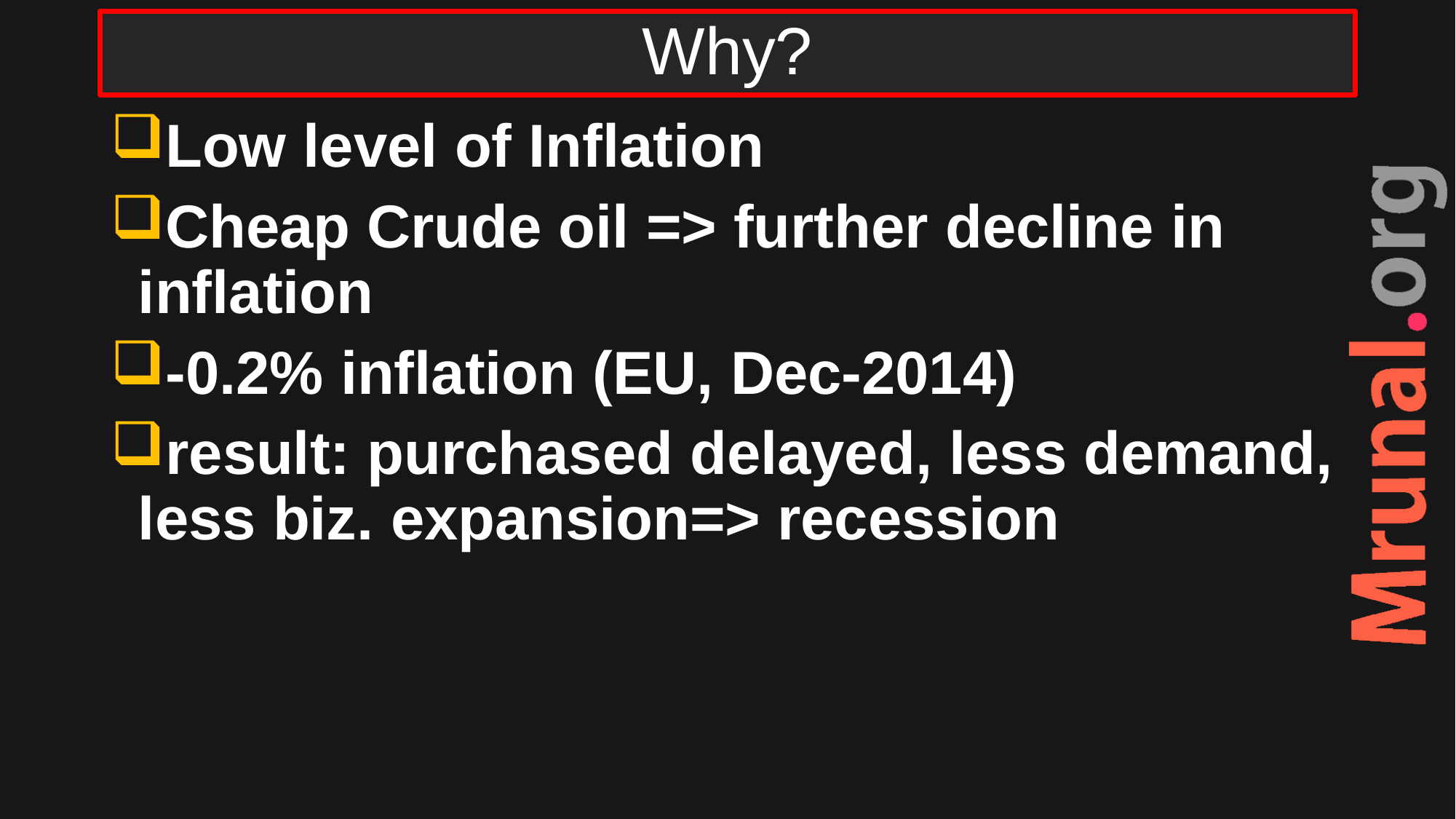

# Why?
Low level of Inflation
Cheap Crude oil => further decline in inflation
-0.2% inflation (EU, Dec-2014)
result: purchased delayed, less demand, less biz. expansion=> recession